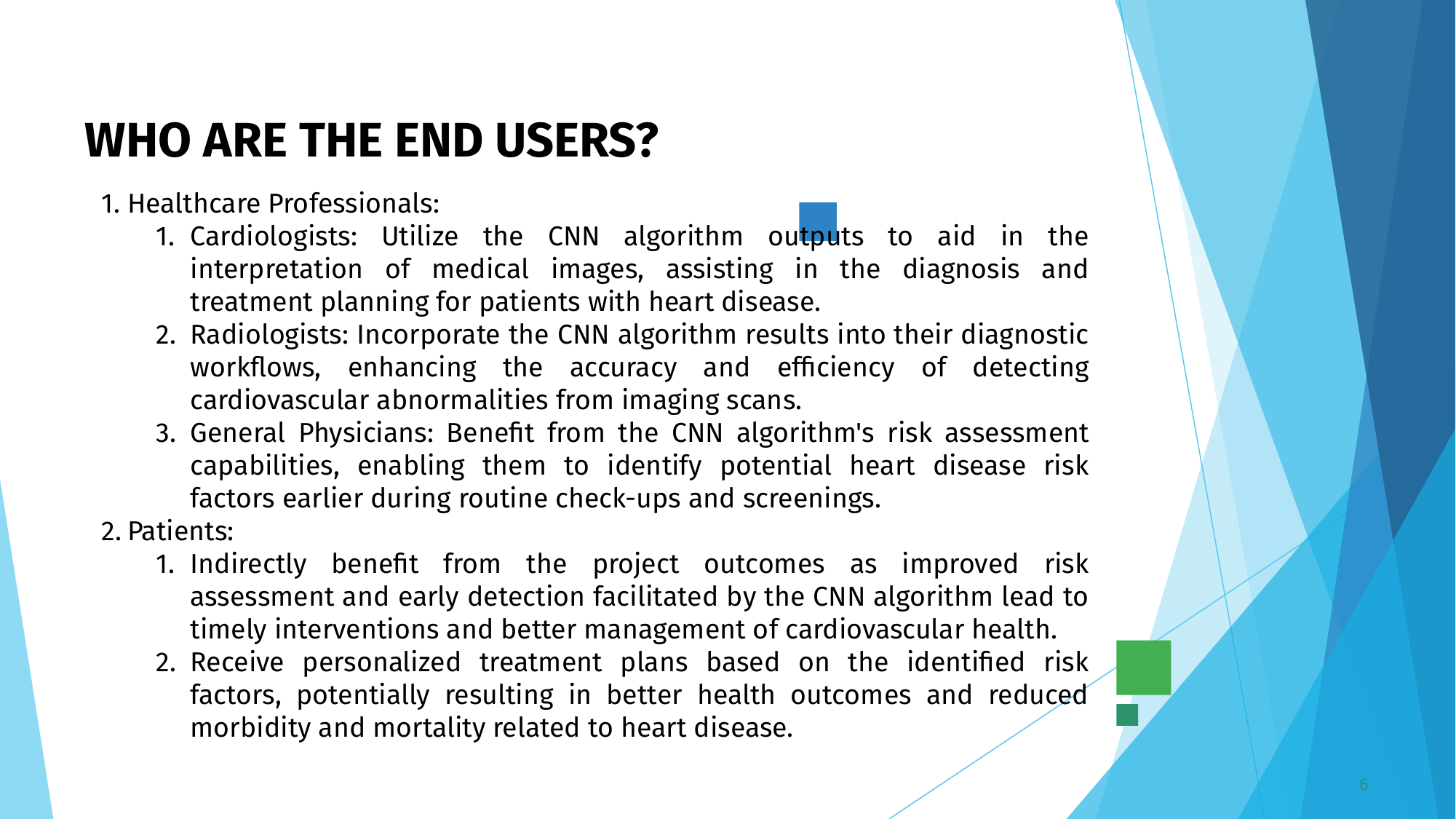

# WHO ARE THE END USERS?

Healthcare Professionals:
Cardiologists: Utilize the CNN algorithm outputs to aid in the interpretation of medical images, assisting in the diagnosis and treatment planning for patients with heart disease.
Radiologists: Incorporate the CNN algorithm results into their diagnostic workflows, enhancing the accuracy and efficiency of detecting cardiovascular abnormalities from imaging scans.
General Physicians: Benefit from the CNN algorithm's risk assessment capabilities, enabling them to identify potential heart disease risk factors earlier during routine check-ups and screenings.
Patients:
Indirectly benefit from the project outcomes as improved risk assessment and early detection facilitated by the CNN algorithm lead to timely interventions and better management of cardiovascular health.
Receive personalized treatment plans based on the identified risk factors, potentially resulting in better health outcomes and reduced morbidity and mortality related to heart disease.

6